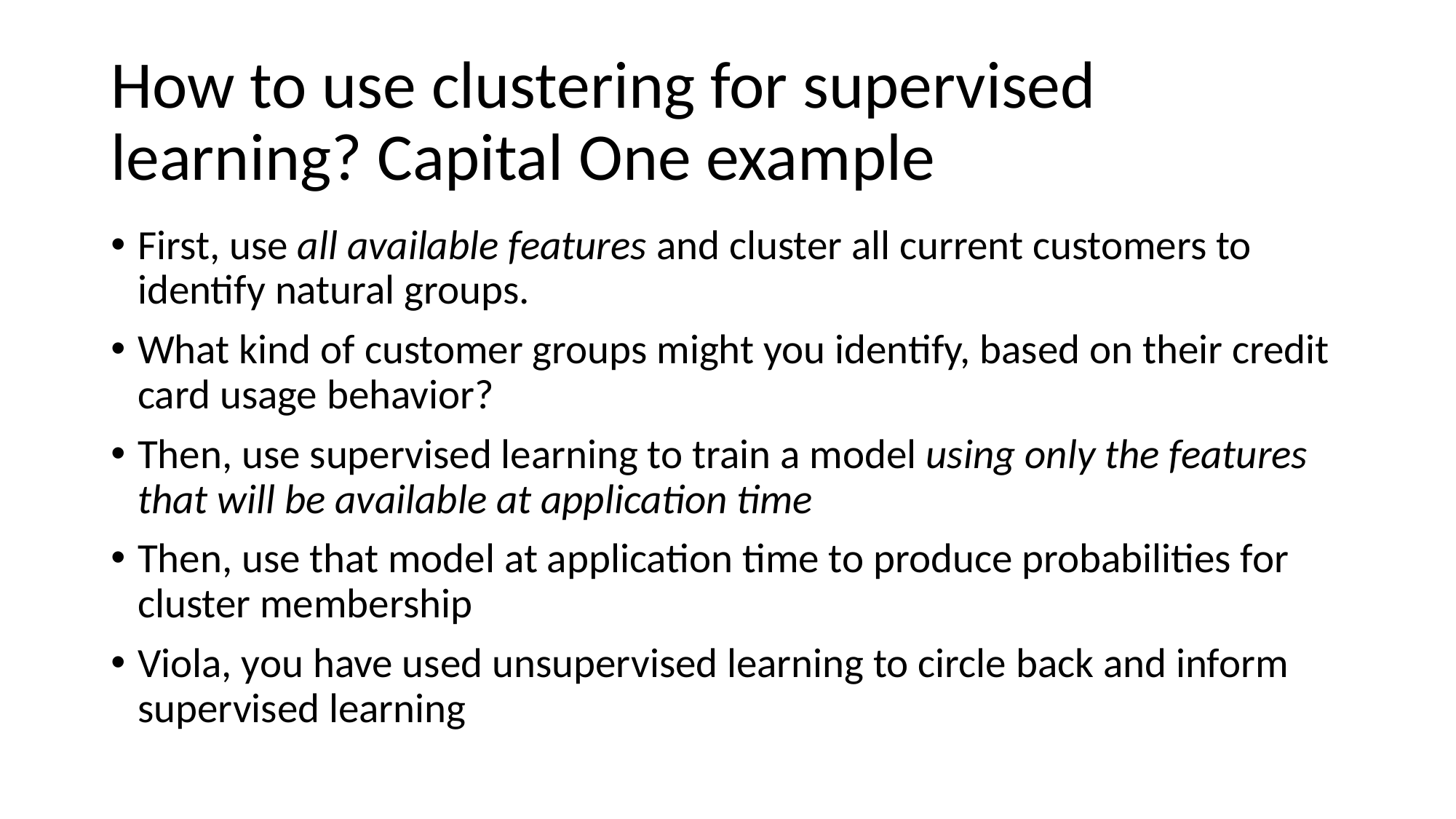

# How to use clustering for supervised learning? Capital One example
First, use all available features and cluster all current customers to identify natural groups.
What kind of customer groups might you identify, based on their credit card usage behavior?
Then, use supervised learning to train a model using only the features that will be available at application time
Then, use that model at application time to produce probabilities for cluster membership
Viola, you have used unsupervised learning to circle back and inform supervised learning